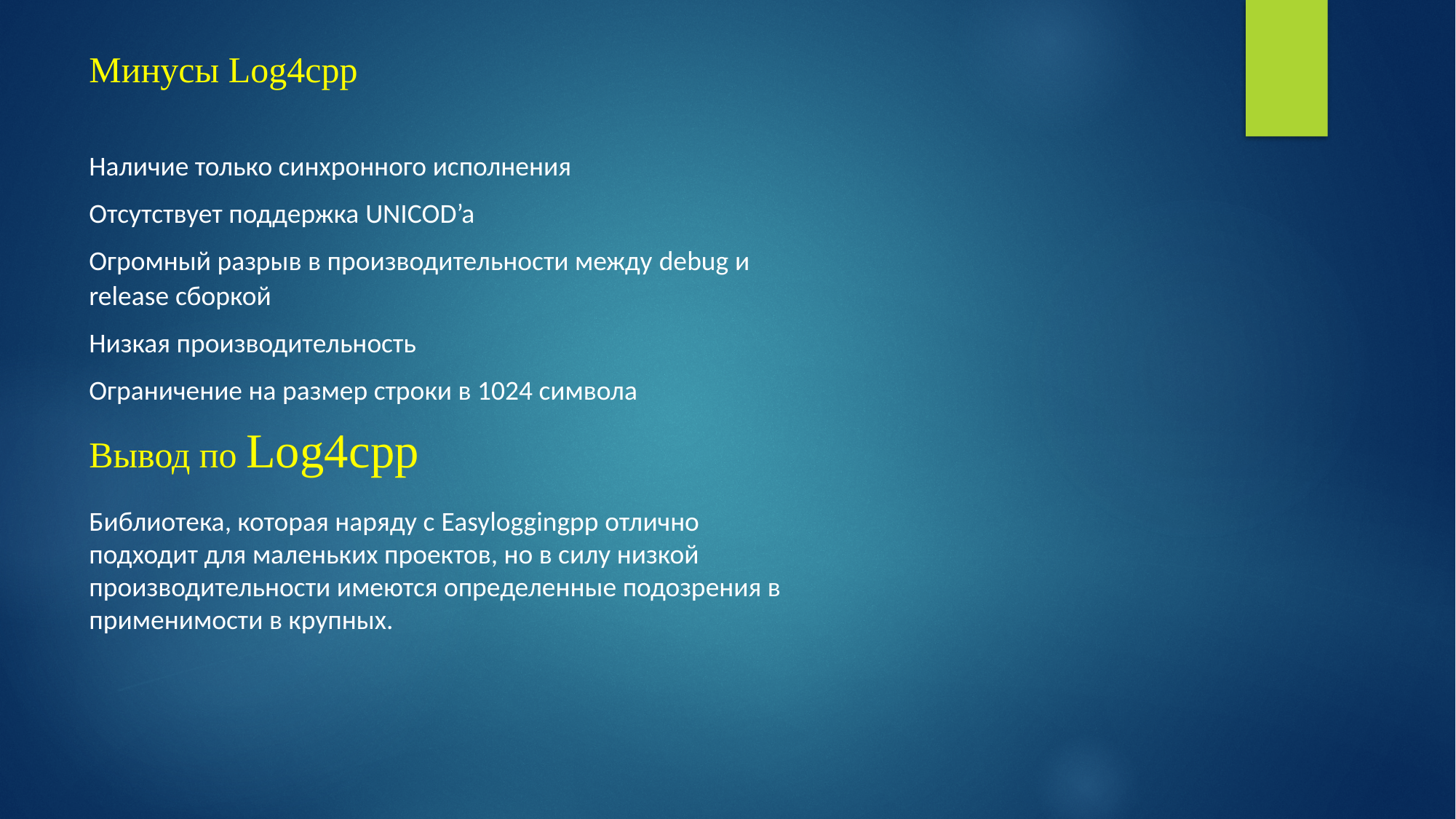

Минусы Log4cpp
Наличие только синхронного исполнения
Отсутствует поддержка UNICOD’a
Огромный разрыв в производительности между debug и release сборкой
Низкая производительность
Ограничение на размер строки в 1024 символа
Вывод по Log4cpp
Библиотека, которая наряду с Easyloggingpp отлично подходит для маленьких проектов, но в силу низкой производительности имеются определенные подозрения в применимости в крупных.